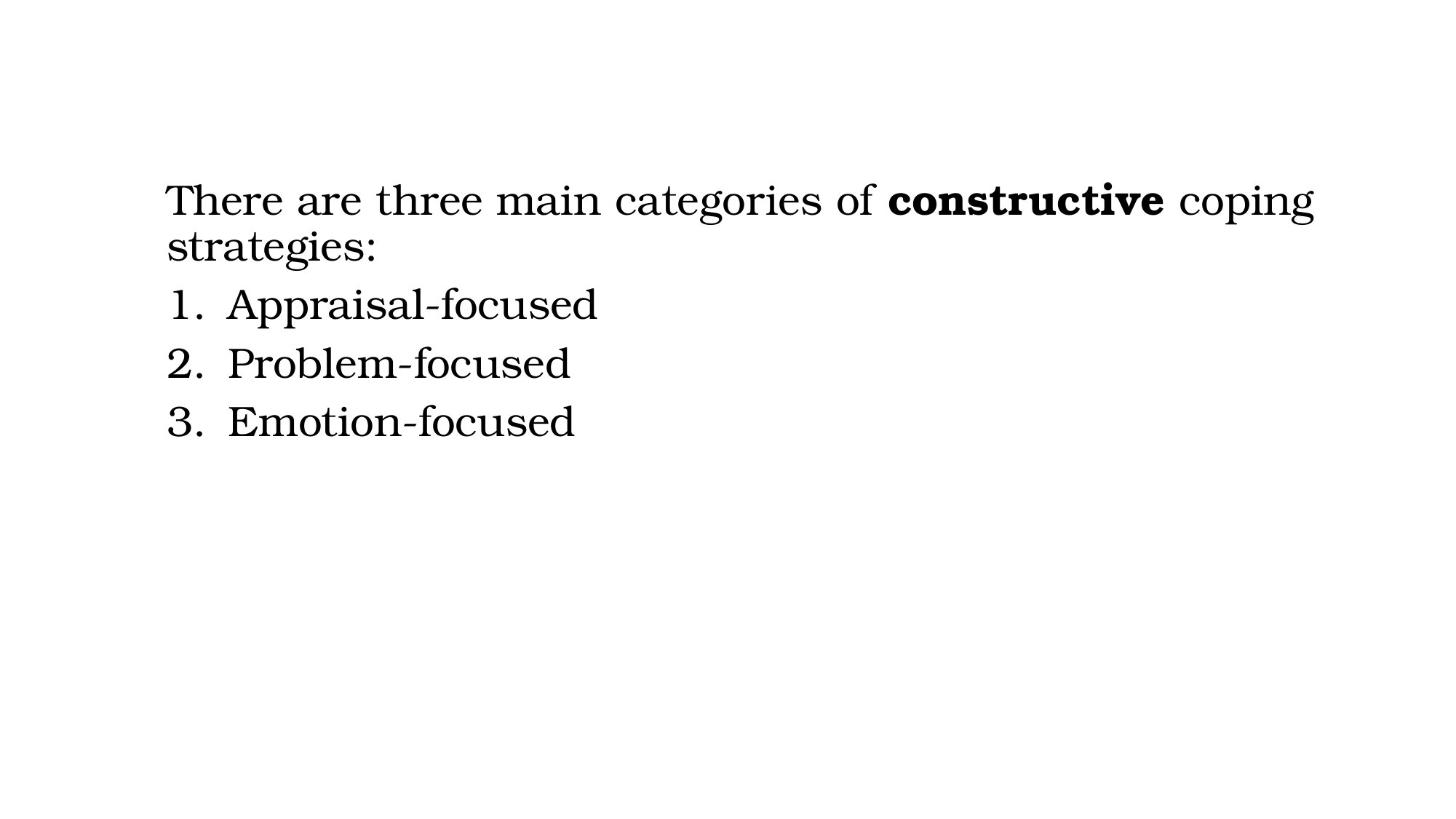

There are three main categories of constructive coping strategies:
Appraisal-focused
Problem-focused
Emotion-focused